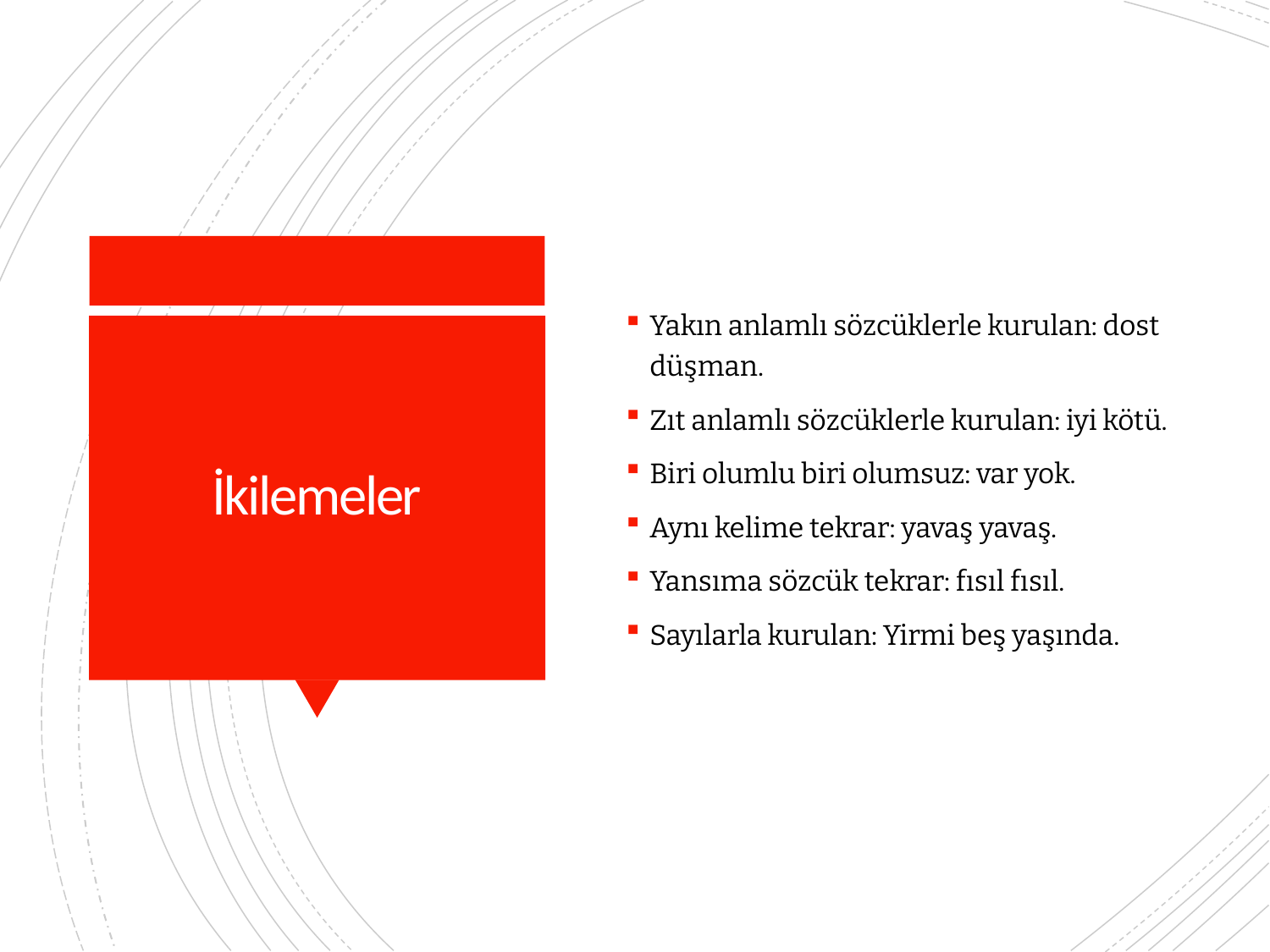

Yakın anlamlı sözcüklerle kurulan: dost düşman.
Zıt anlamlı sözcüklerle kurulan: iyi kötü.
Biri olumlu biri olumsuz: var yok.
Aynı kelime tekrar: yavaş yavaş.
Yansıma sözcük tekrar: fısıl fısıl.
Sayılarla kurulan: Yirmi beş yaşında.
# İkilemeler